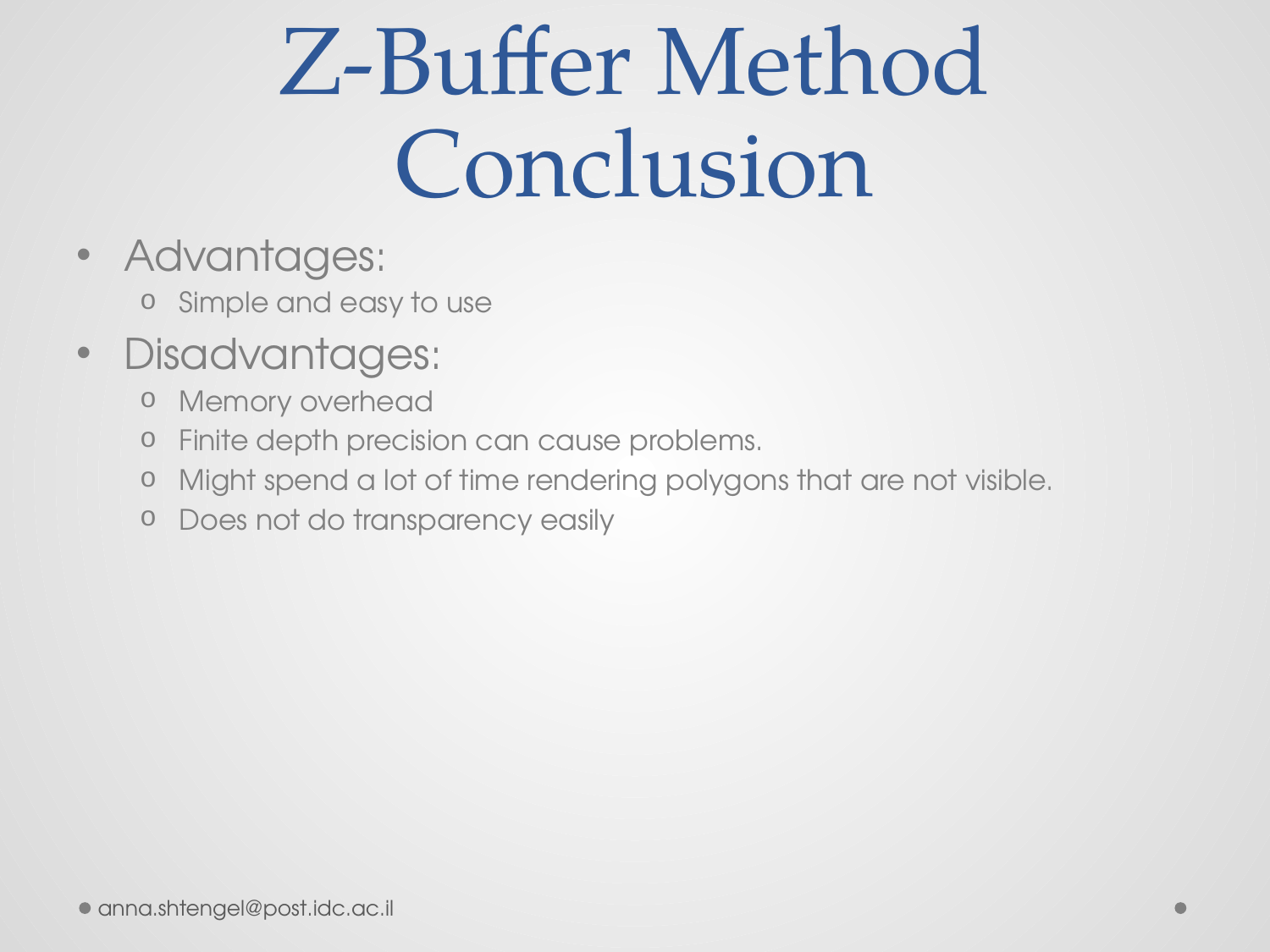

# Z-Buffer Method Conclusion
Advantages:
Simple and easy to use
Disadvantages:
Memory overhead
Finite depth precision can cause problems.
Might spend a lot of time rendering polygons that are not visible.
Does not do transparency easily

anna.shtengel@post.idc.ac.il